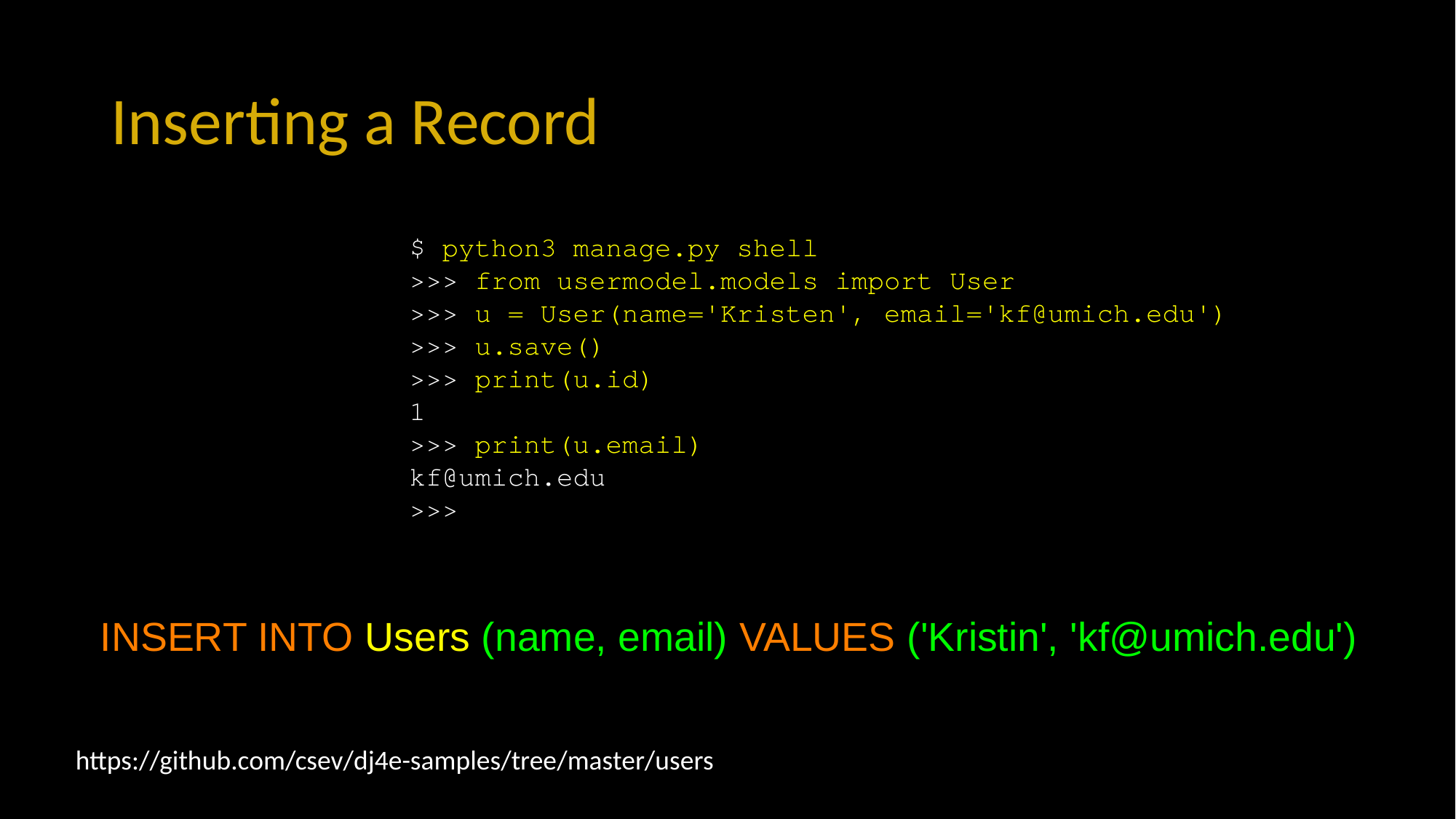

# Inserting a Record
    $ python3 manage.py shell
    >>> from usermodel.models import User
    >>> u = User(name='Kristen', email='kf@umich.edu')
    >>> u.save()
    >>> print(u.id)
    1
    >>> print(u.email)
    kf@umich.edu
    >>>
INSERT INTO Users (name, email) VALUES ('Kristin', 'kf@umich.edu')
https://github.com/csev/dj4e-samples/tree/master/users